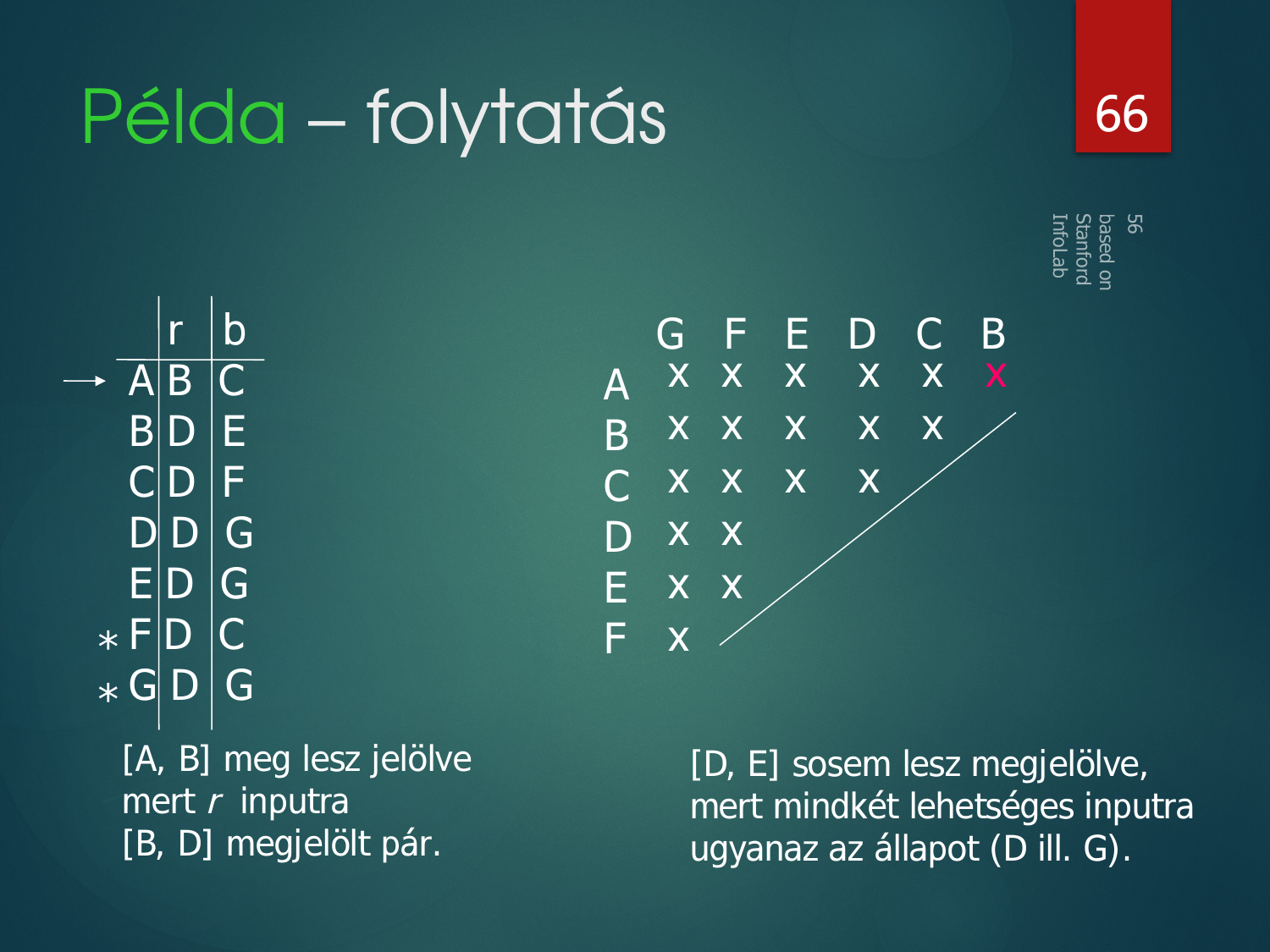

66
# Példa – folytatás
based on Stanford InfoLab
   r   b
A B  C
B D  E
C D  F
D D  G
E D  G
F D  C
G D  G

*
*
    G   F   E   D   C   B
A
B
C
D
E
F
x
x
x
x
x
x
x
x
x
x
x
x
x
x
x
x
x

x
x
56
x
[A, B] meg lesz jelölve
mert r  inputra
[B, D] megjelölt pár.
[D, E] sosem lesz megjelölve,
mert mindkét lehetséges inputra
ugyanaz az állapot (D ill. G).